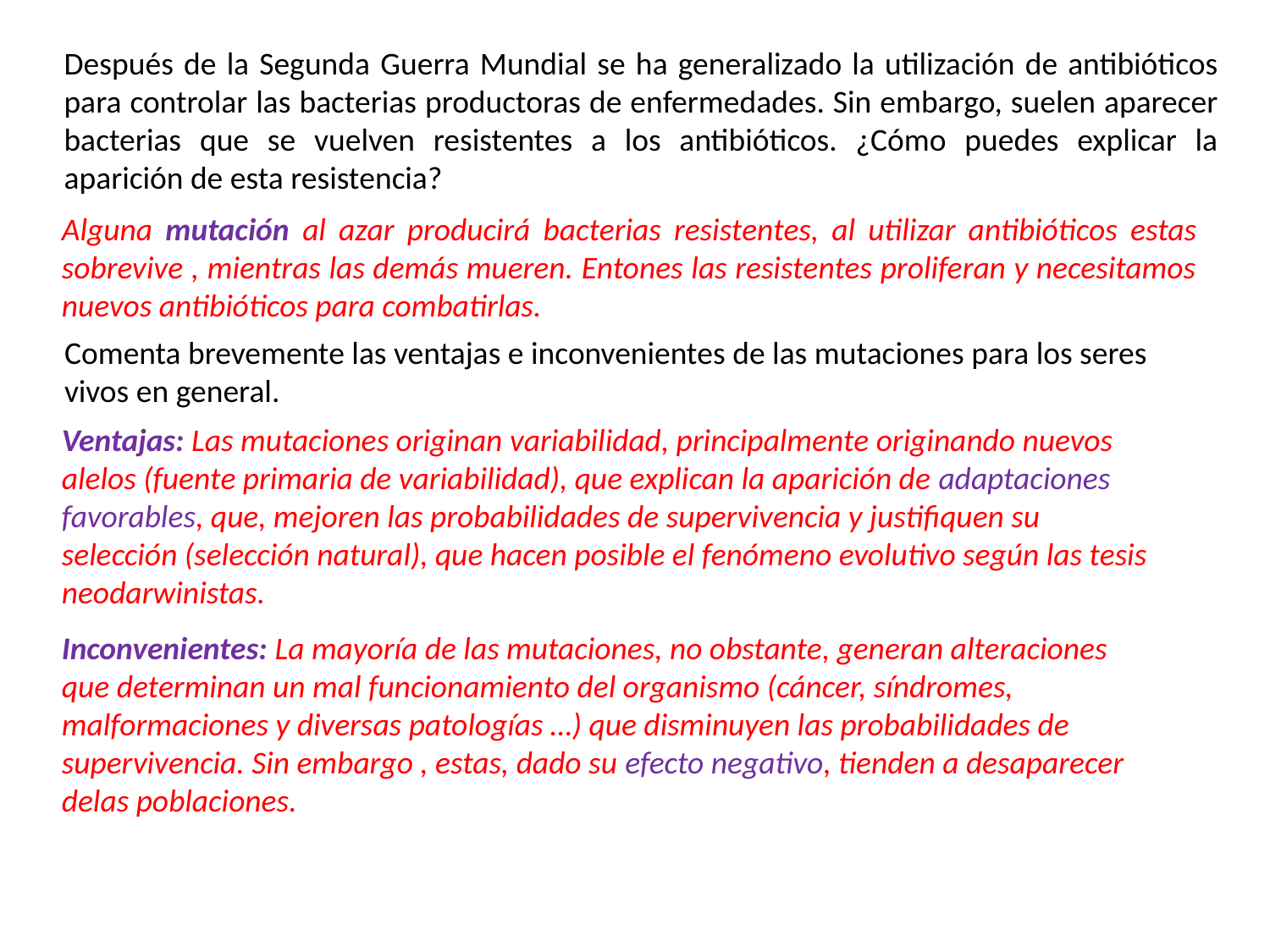

Después de la Segunda Guerra Mundial se ha generalizado la utilización de antibióticos para controlar las bacterias productoras de enfermedades. Sin embargo, suelen aparecer bacterias que se vuelven resistentes a los antibióticos. ¿Cómo puedes explicar la aparición de esta resistencia?
Alguna mutación al azar producirá bacterias resistentes, al utilizar antibióticos estas sobrevive , mientras las demás mueren. Entones las resistentes proliferan y necesitamos nuevos antibióticos para combatirlas.
Comenta brevemente las ventajas e inconvenientes de las mutaciones para los seres vivos en general.
Ventajas: Las mutaciones originan variabilidad, principalmente originando nuevos alelos (fuente primaria de variabilidad), que explican la aparición de adaptaciones favorables, que, mejoren las probabilidades de supervivencia y justifiquen su selección (selección natural), que hacen posible el fenómeno evolutivo según las tesis neodarwinistas.
Inconvenientes: La mayoría de las mutaciones, no obstante, generan alteraciones que determinan un mal funcionamiento del organismo (cáncer, síndromes, malformaciones y diversas patologías …) que disminuyen las probabilidades de supervivencia. Sin embargo , estas, dado su efecto negativo, tienden a desaparecer delas poblaciones.